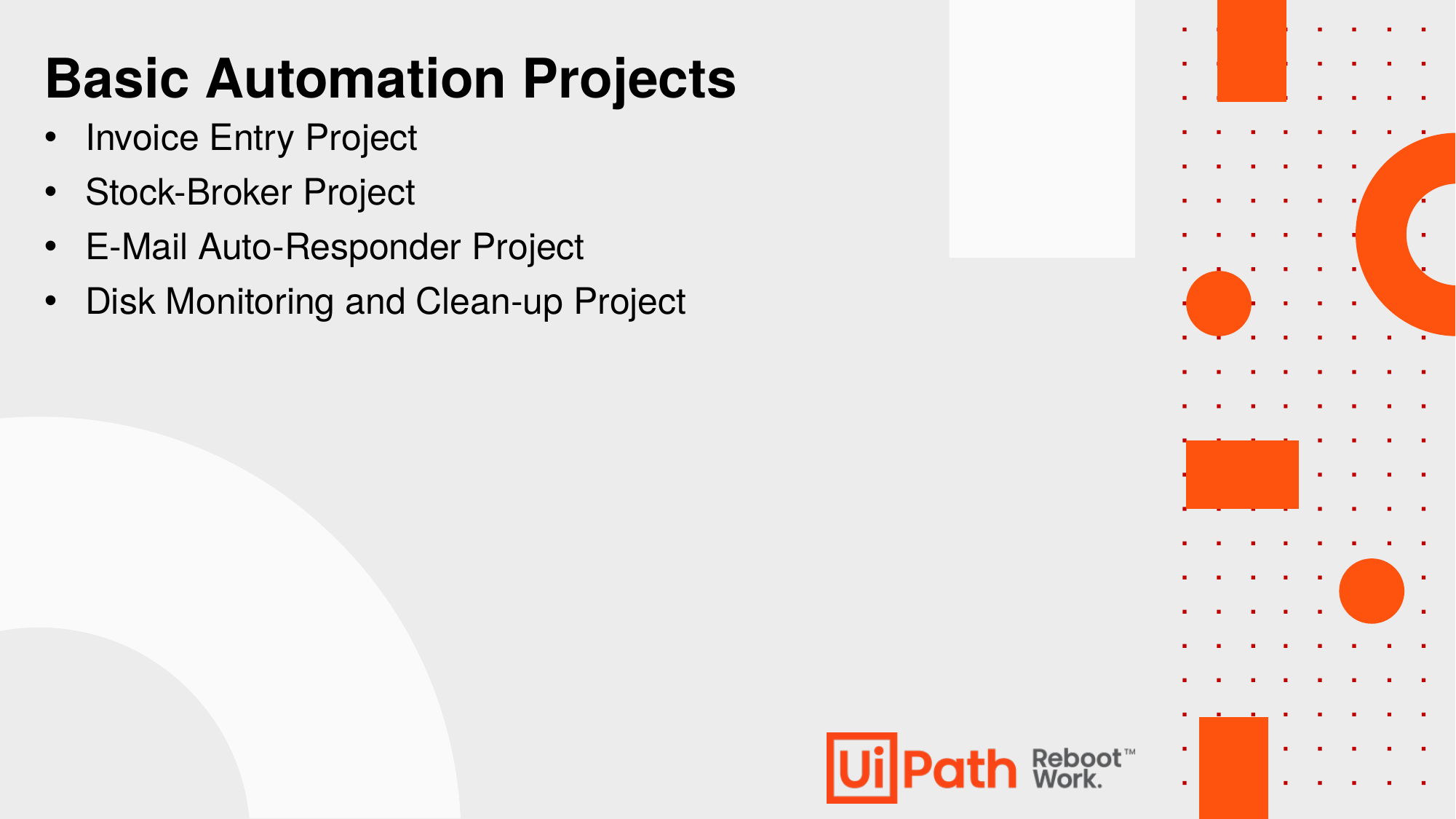

# Basic Automation Projects
Invoice Entry Project
Stock-Broker Project
E-Mail Auto-Responder Project
Disk Monitoring and Clean-up Project